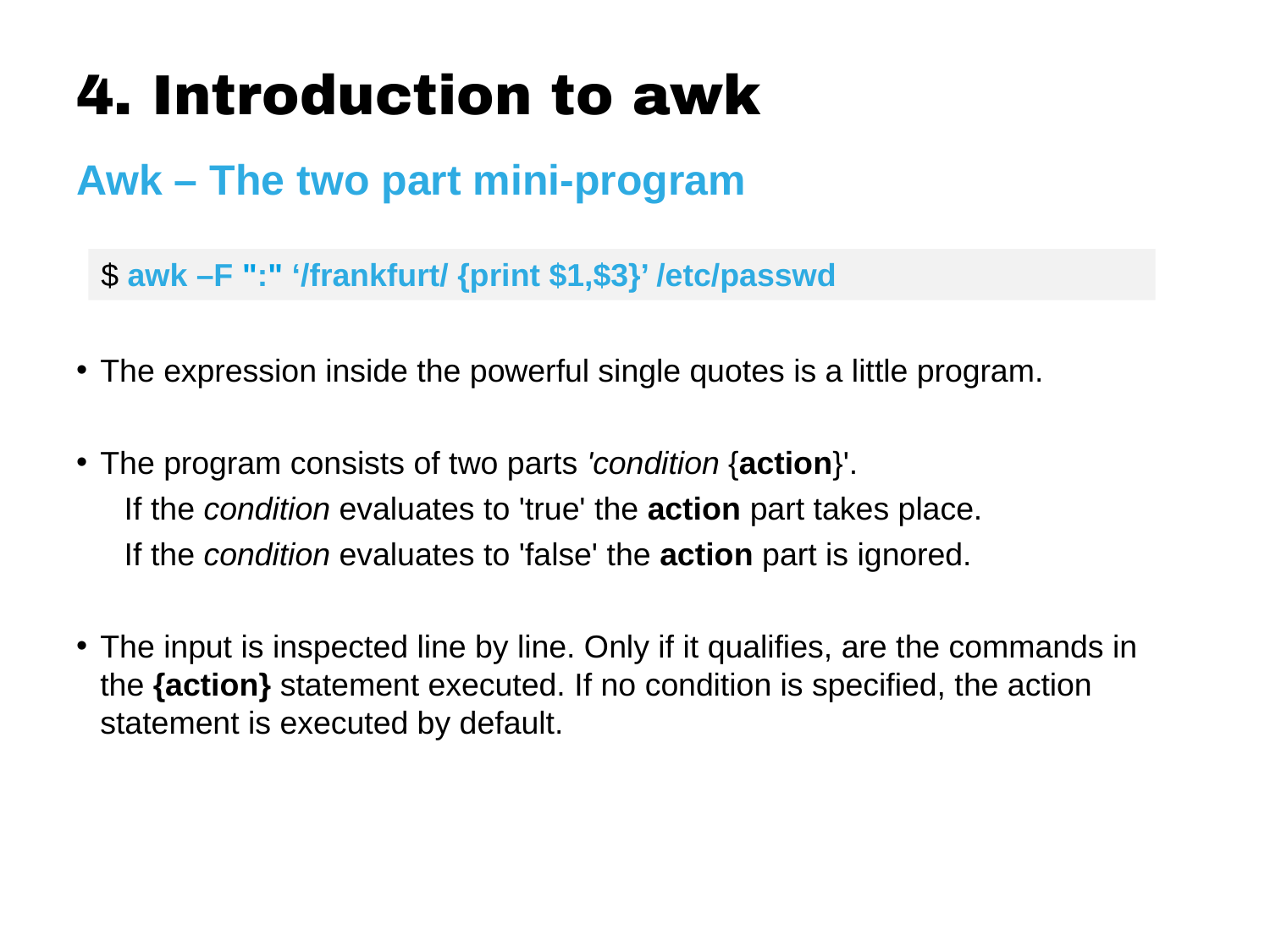

# 4. Introduction to awk
Awk – The two part mini-program
$ awk –F ":" ‘/frankfurt/ {print $1,$3}’ /etc/passwd

The expression inside the powerful single quotes is a little program.

The program consists of two parts 'condition {action}'.
If the condition evaluates to 'true' the action part takes place.
If the condition evaluates to 'false' the action part is ignored.

The input is inspected line by line. Only if it qualifies, are the commands in the {action} statement executed. If no condition is specified, the action statement is executed by default.